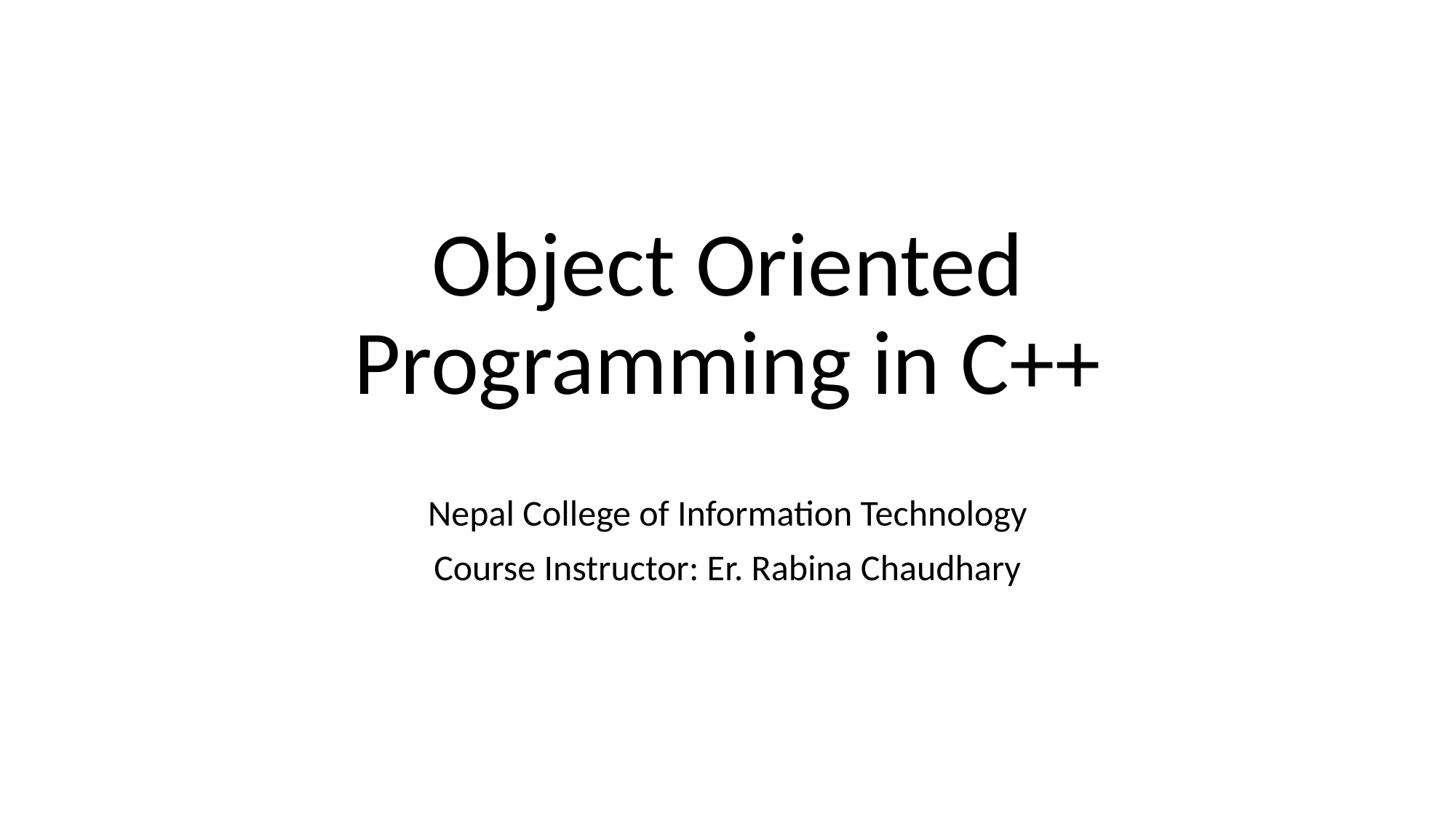

# Object Oriented Programming in C++

Nepal College of Information Technology
Course Instructor: Er. Rabina Chaudhary